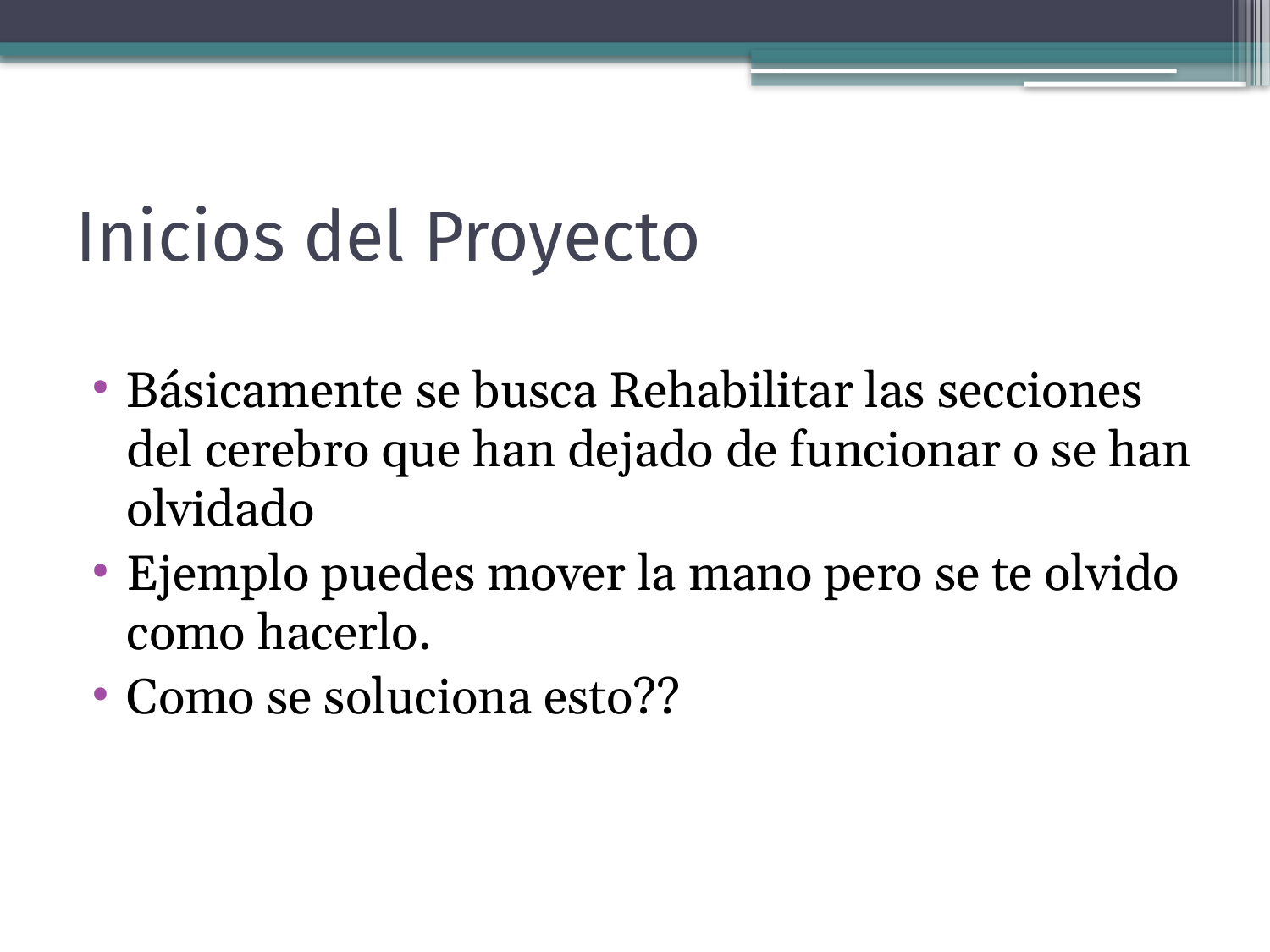

# Inicios del Proyecto
Básicamente se busca Rehabilitar las secciones del cerebro que han dejado de funcionar o se han olvidado
Ejemplo puedes mover la mano pero se te olvido como hacerlo.
Como se soluciona esto??